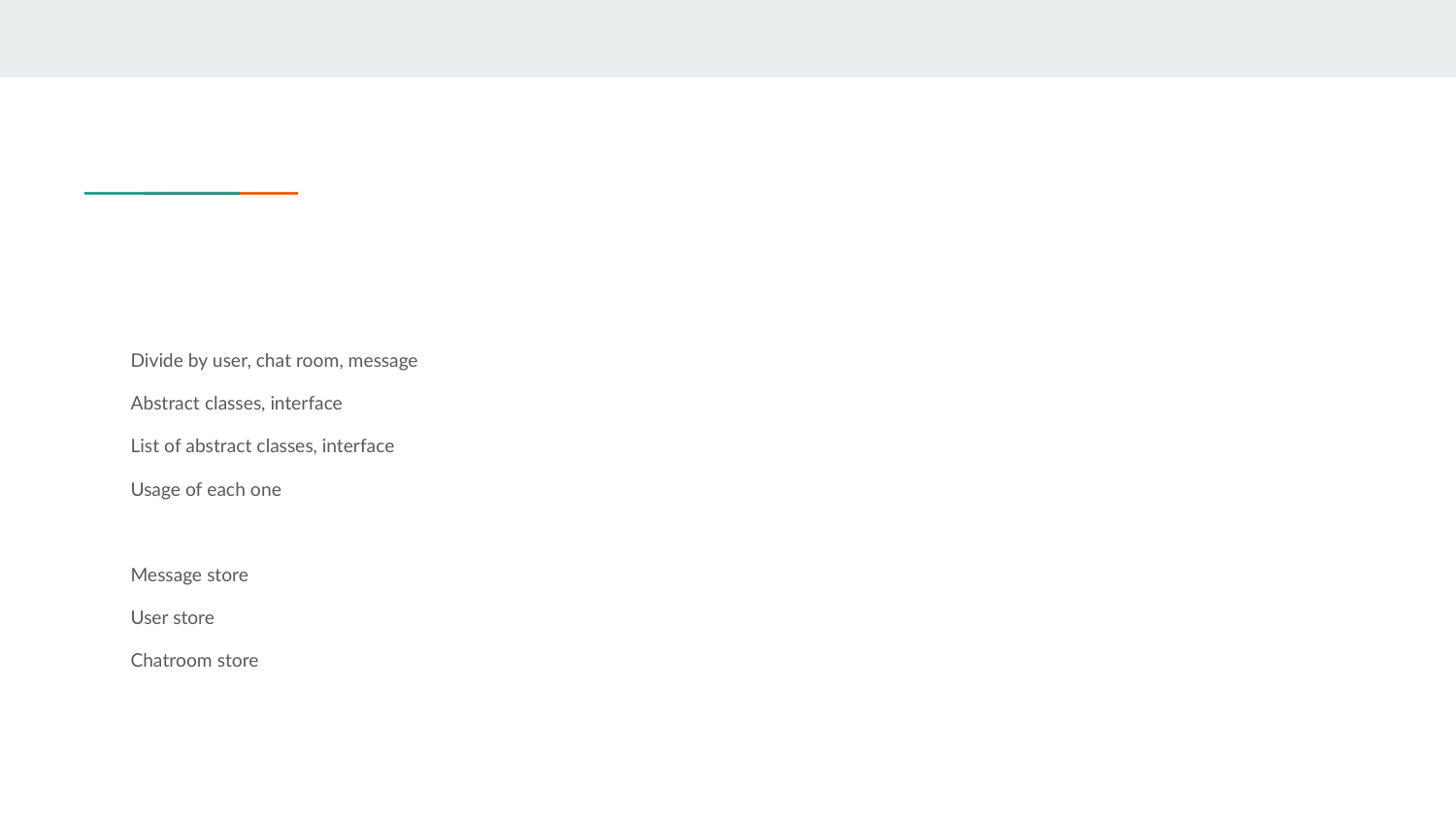

#
Divide by user, chat room, message
Abstract classes, interface
List of abstract classes, interface
Usage of each one

Message store
User store
Chatroom store